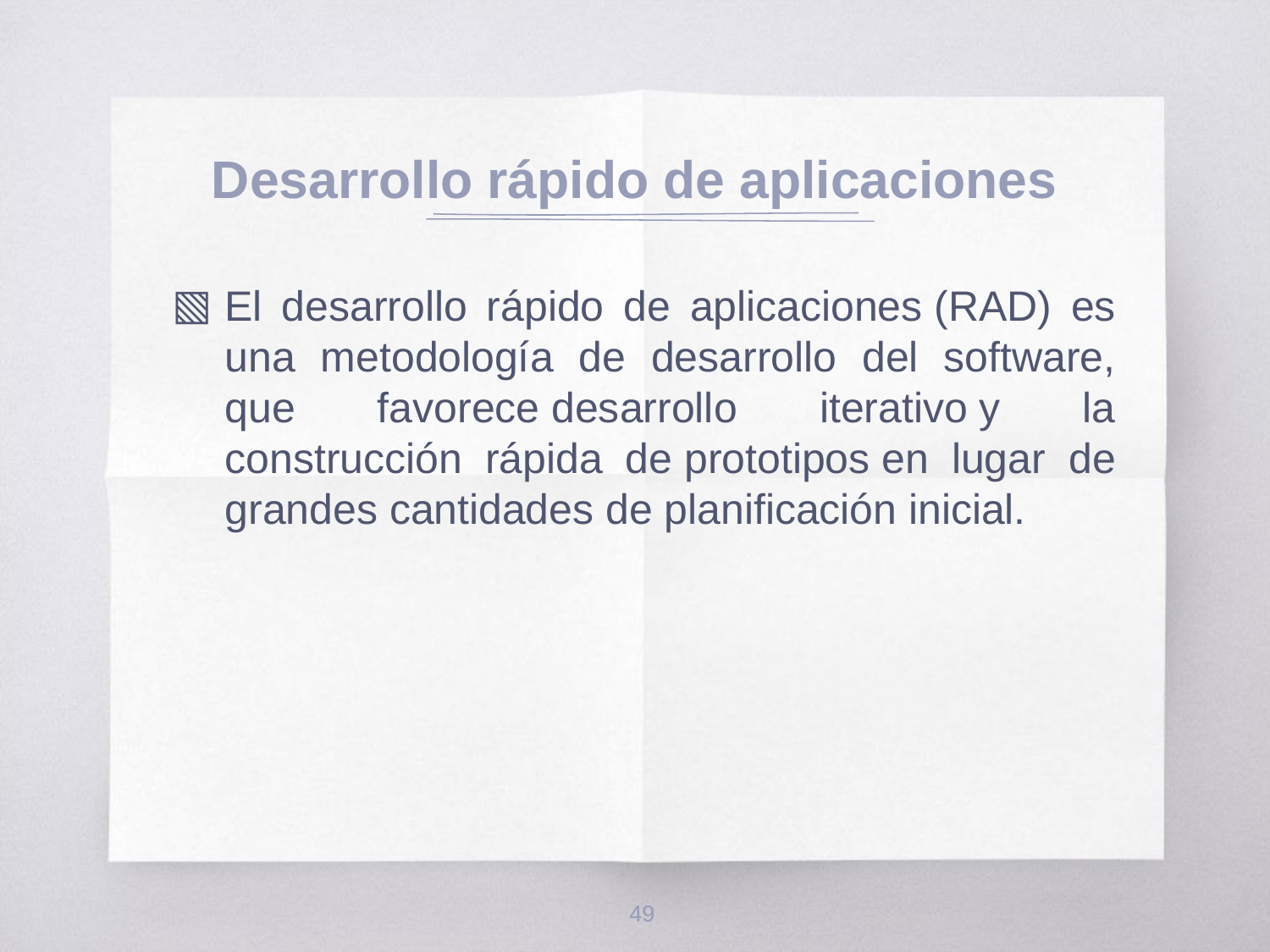

# Desarrollo rápido de aplicaciones
El desarrollo rápido de aplicaciones (RAD) es una metodología de desarrollo del software, que favorece desarrollo iterativo y la construcción rápida de prototipos en lugar de grandes cantidades de planificación inicial.
49